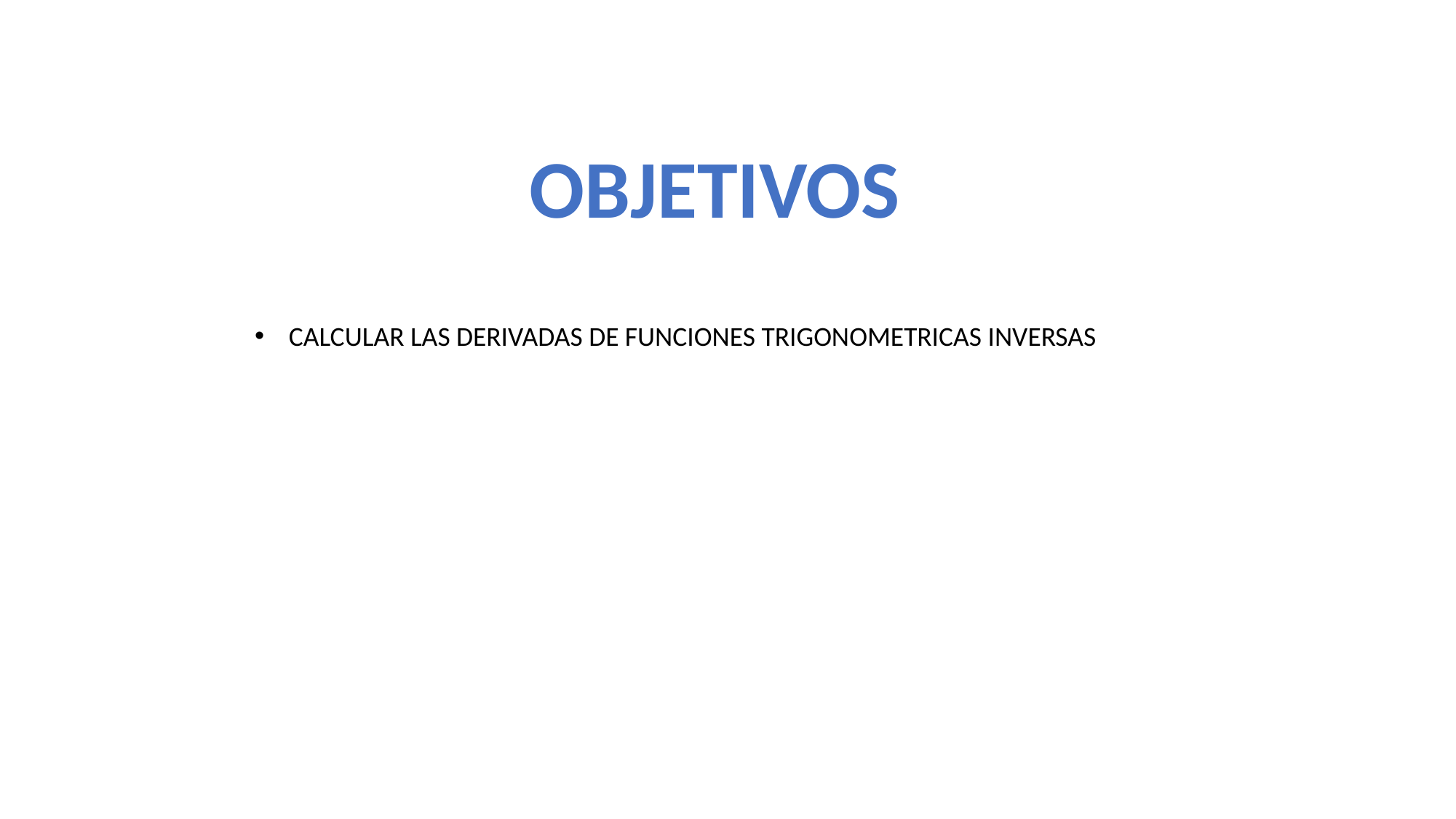

OBJETIVOS
CALCULAR LAS DERIVADAS DE FUNCIONES TRIGONOMETRICAS INVERSAS